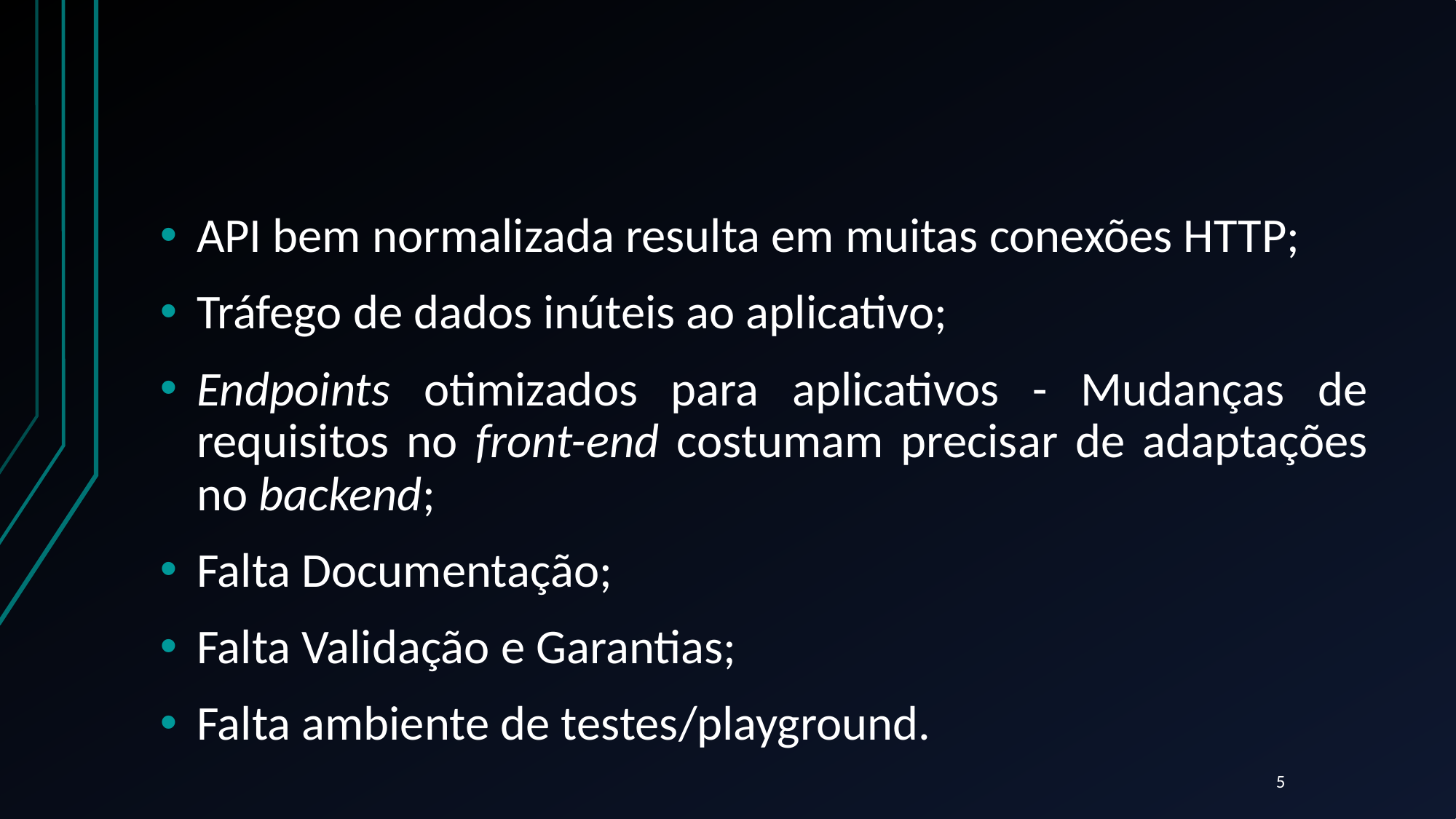

#
API bem normalizada resulta em muitas conexões HTTP;
Tráfego de dados inúteis ao aplicativo;
Endpoints otimizados para aplicativos - Mudanças de requisitos no front-end costumam precisar de adaptações no backend;
Falta Documentação;
Falta Validação e Garantias;
Falta ambiente de testes/playground.
5